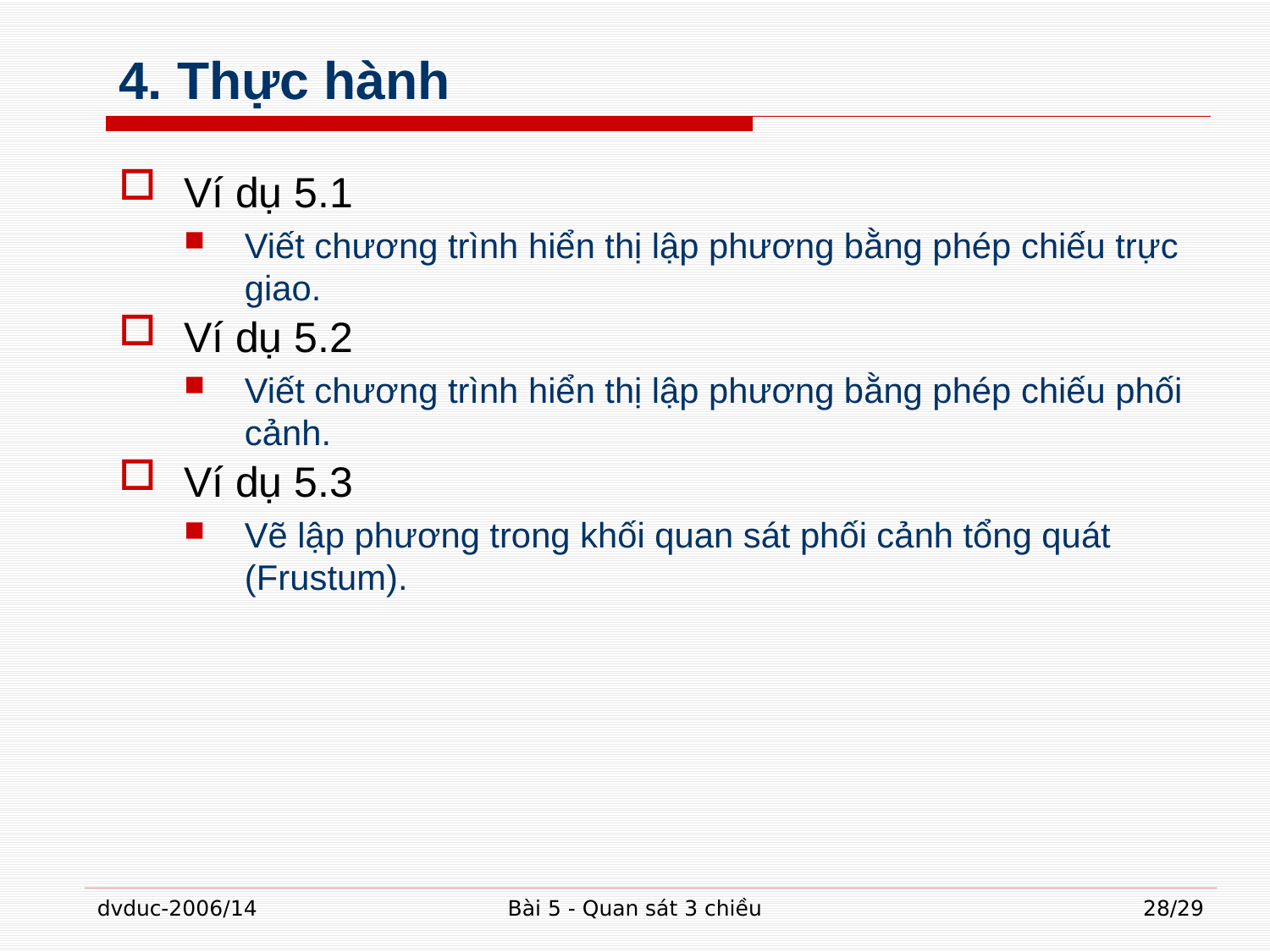

# 4. Thực hành
Ví dụ 5.1
Viết chương trình hiển thị lập phương bằng phép chiếu trực giao.
Ví dụ 5.2
Viết chương trình hiển thị lập phương bằng phép chiếu phối cảnh.
Ví dụ 5.3
Vẽ lập phương trong khối quan sát phối cảnh tổng quát (Frustum).
dvduc-2006/14
Bài 5 - Quan sát 3 chiều
28/29